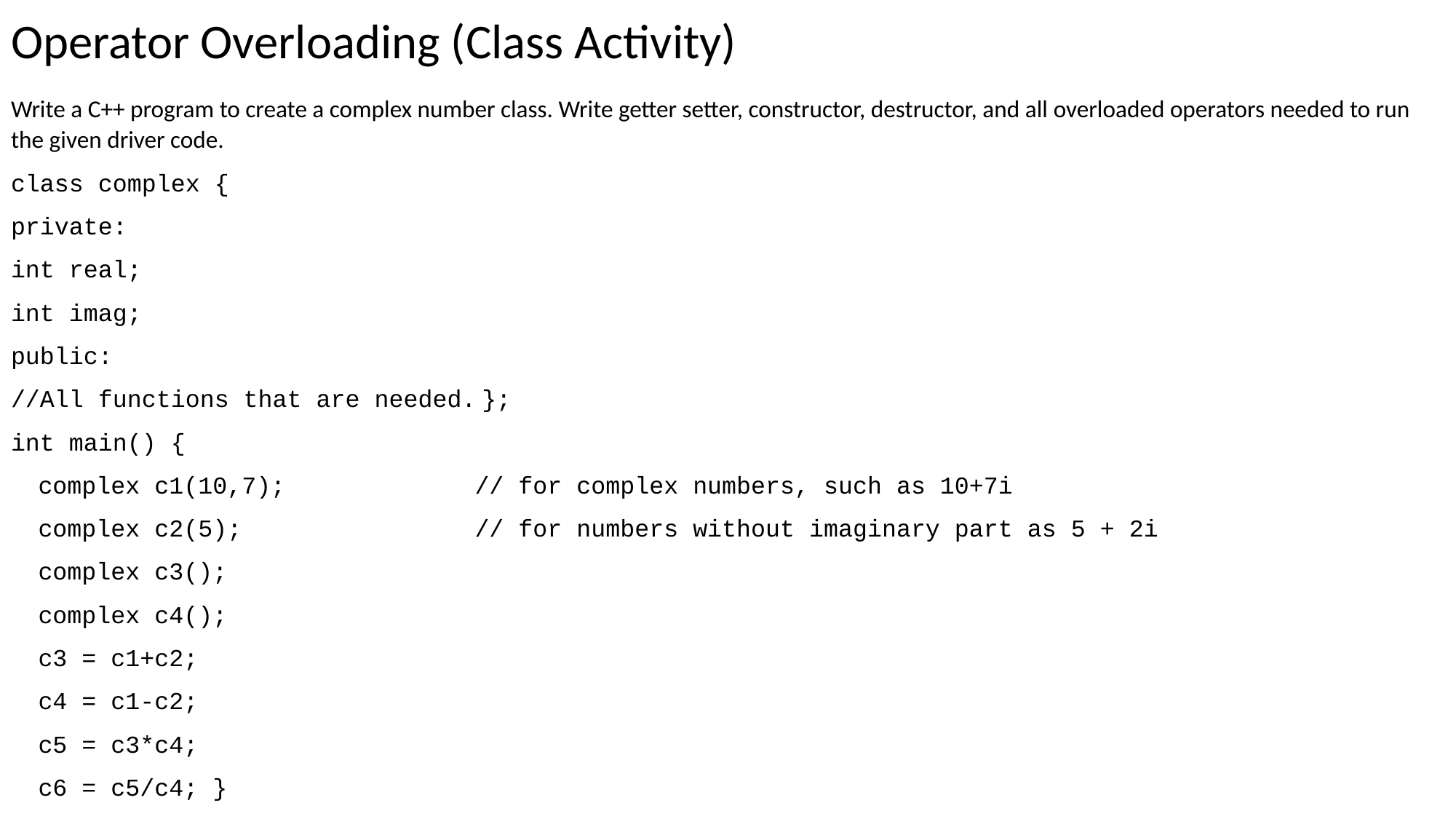

# Operator Overloading (Class Activity)
Write a C++ program to create a complex number class. Write getter setter, constructor, destructor, and all overloaded operators needed to run the given driver code.
class complex {
private:
int real;
int imag;
public:
//All functions that are needed. };
int main() {
complex c1(10,7);		// for complex numbers, such as 10+7i
complex c2(5); 		// for numbers without imaginary part as 5 + 2i
complex c3();
complex c4();
c3 = c1+c2;
c4 = c1-c2;
c5 = c3*c4;
c6 = c5/c4; }